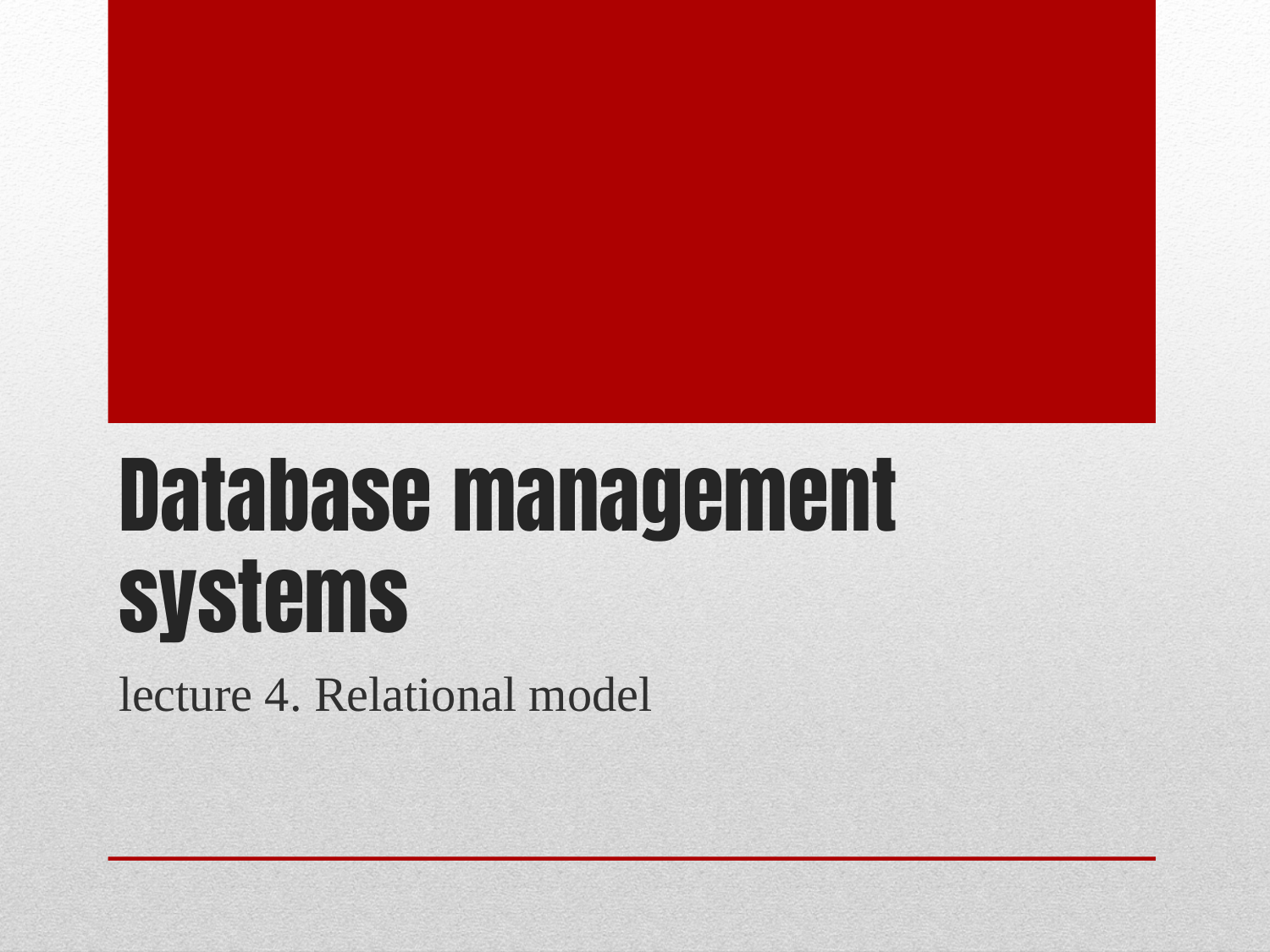

# Database management systems
lecture 4. Relational model